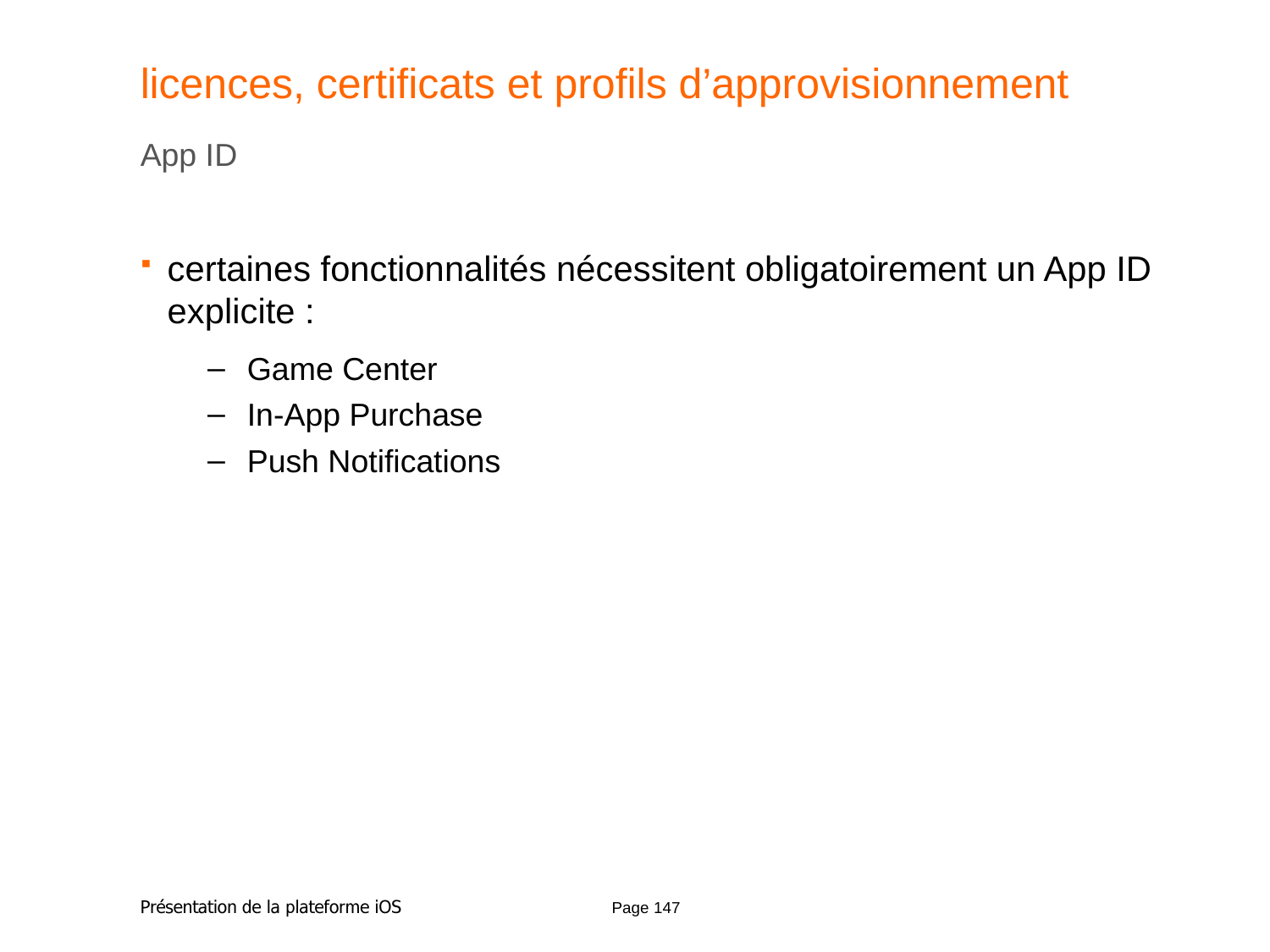

# licences, certificats et profils d’approvisionnement
App ID
certaines fonctionnalités nécessitent obligatoirement un App ID explicite :
Game Center
In-App Purchase
Push Notifications

Présentation de la plateforme iOS